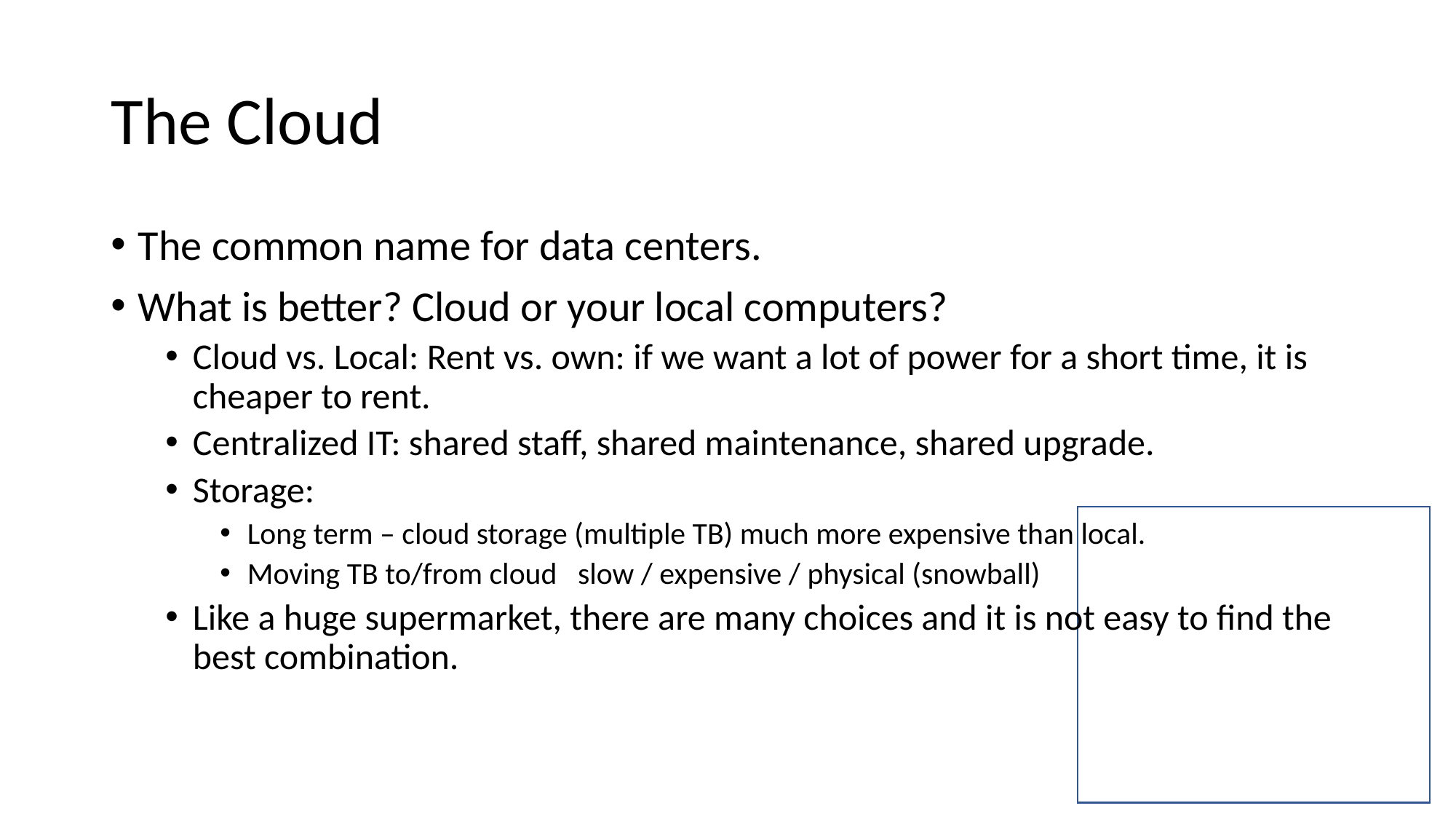

# The Cloud
The common name for data centers.
What is better? Cloud or your local computers?
Cloud vs. Local: Rent vs. own: if we want a lot of power for a short time, it is cheaper to rent.
Centralized IT: shared staff, shared maintenance, shared upgrade.
Storage:
Long term – cloud storage (multiple TB) much more expensive than local.
Moving TB to/from cloud   slow / expensive / physical (snowball)
Like a huge supermarket, there are many choices and it is not easy to find the best combination.